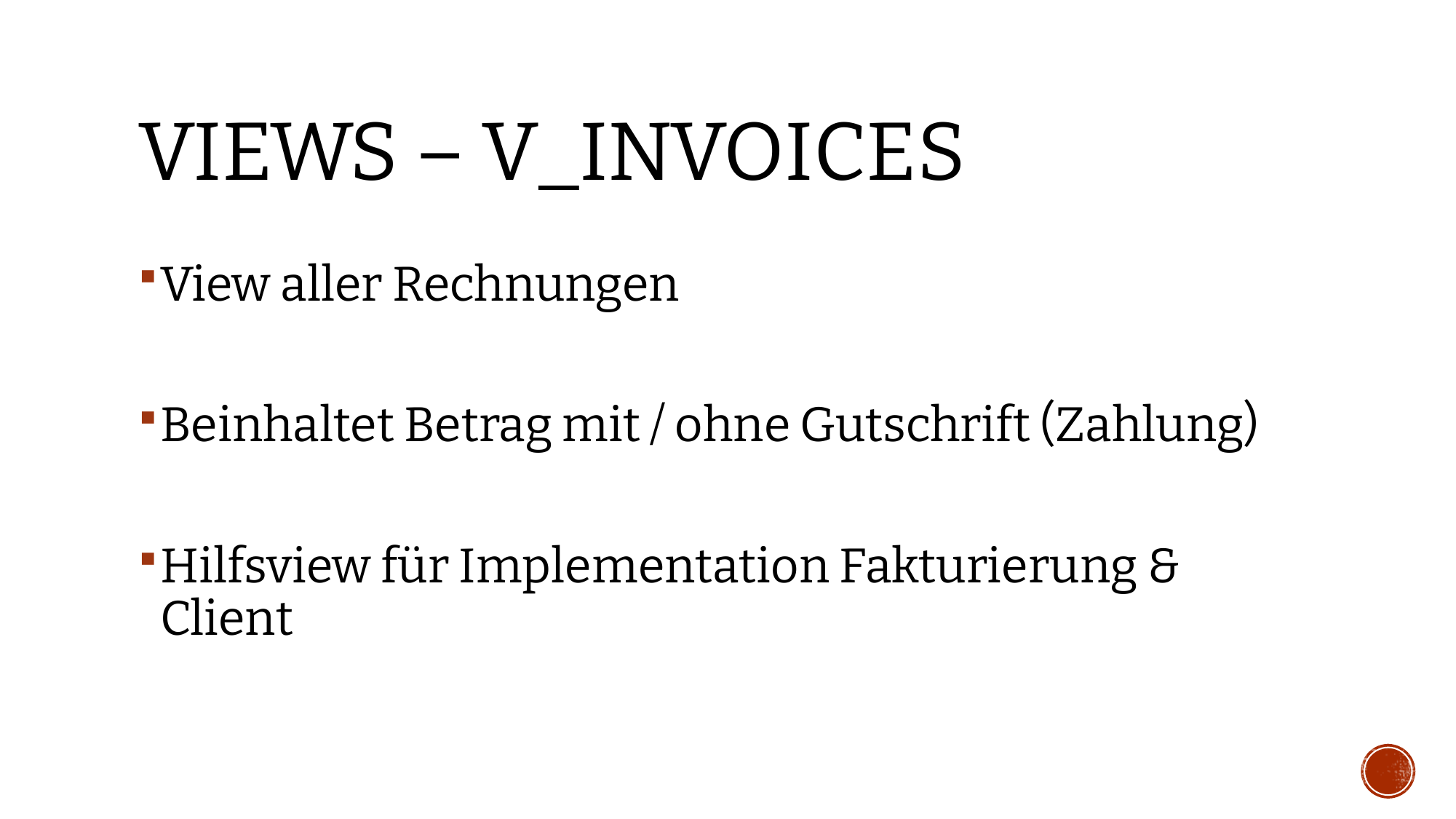

# Views – V_Invoices
View aller Rechnungen

Beinhaltet Betrag mit / ohne Gutschrift (Zahlung)

Hilfsview für Implementation Fakturierung & Client